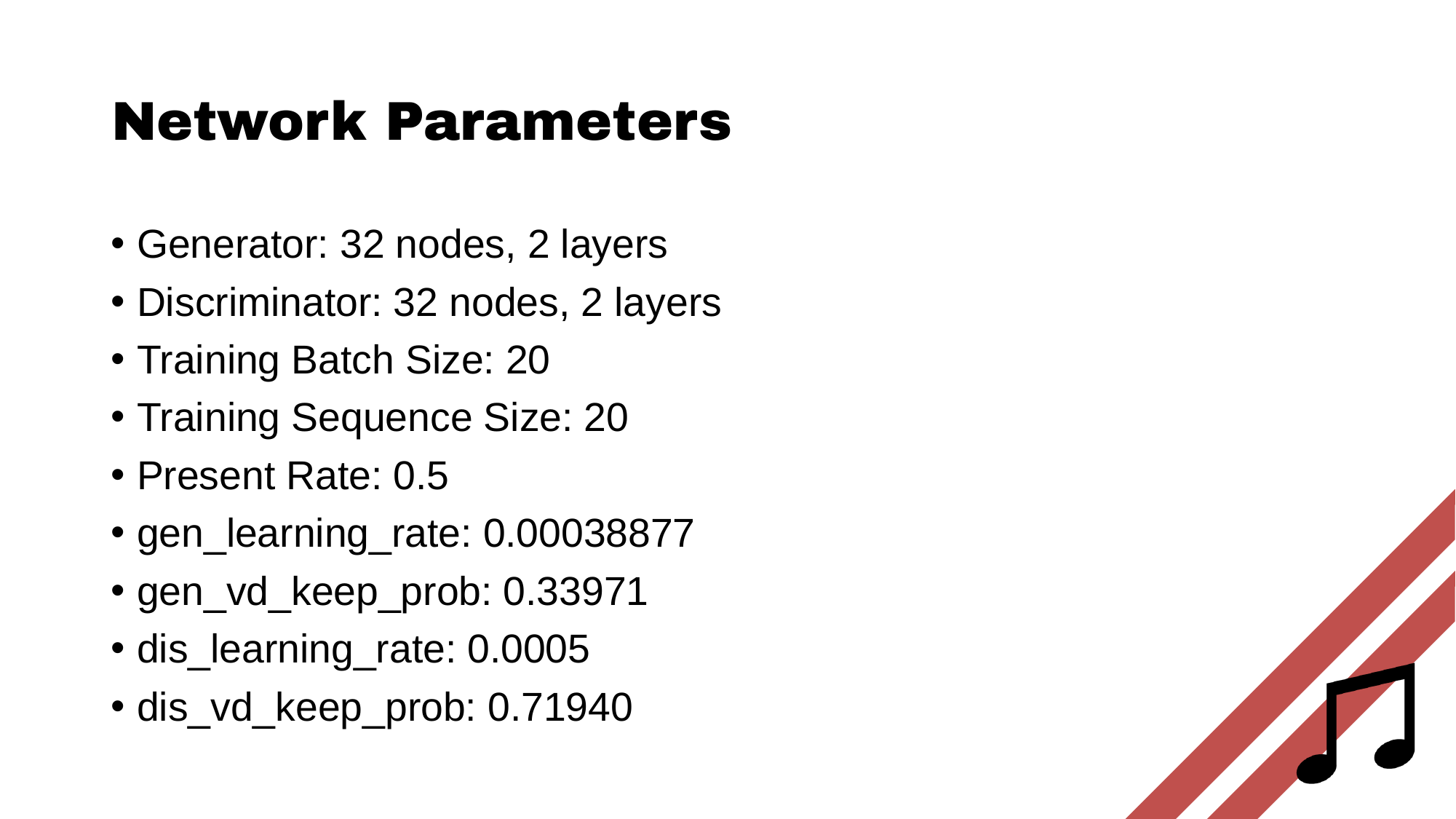

# Network Parameters
Generator: 32 nodes, 2 layers
Discriminator: 32 nodes, 2 layers
Training Batch Size: 20
Training Sequence Size: 20
Present Rate: 0.5
gen_learning_rate: 0.00038877
gen_vd_keep_prob: 0.33971
dis_learning_rate: 0.0005
dis_vd_keep_prob: 0.71940